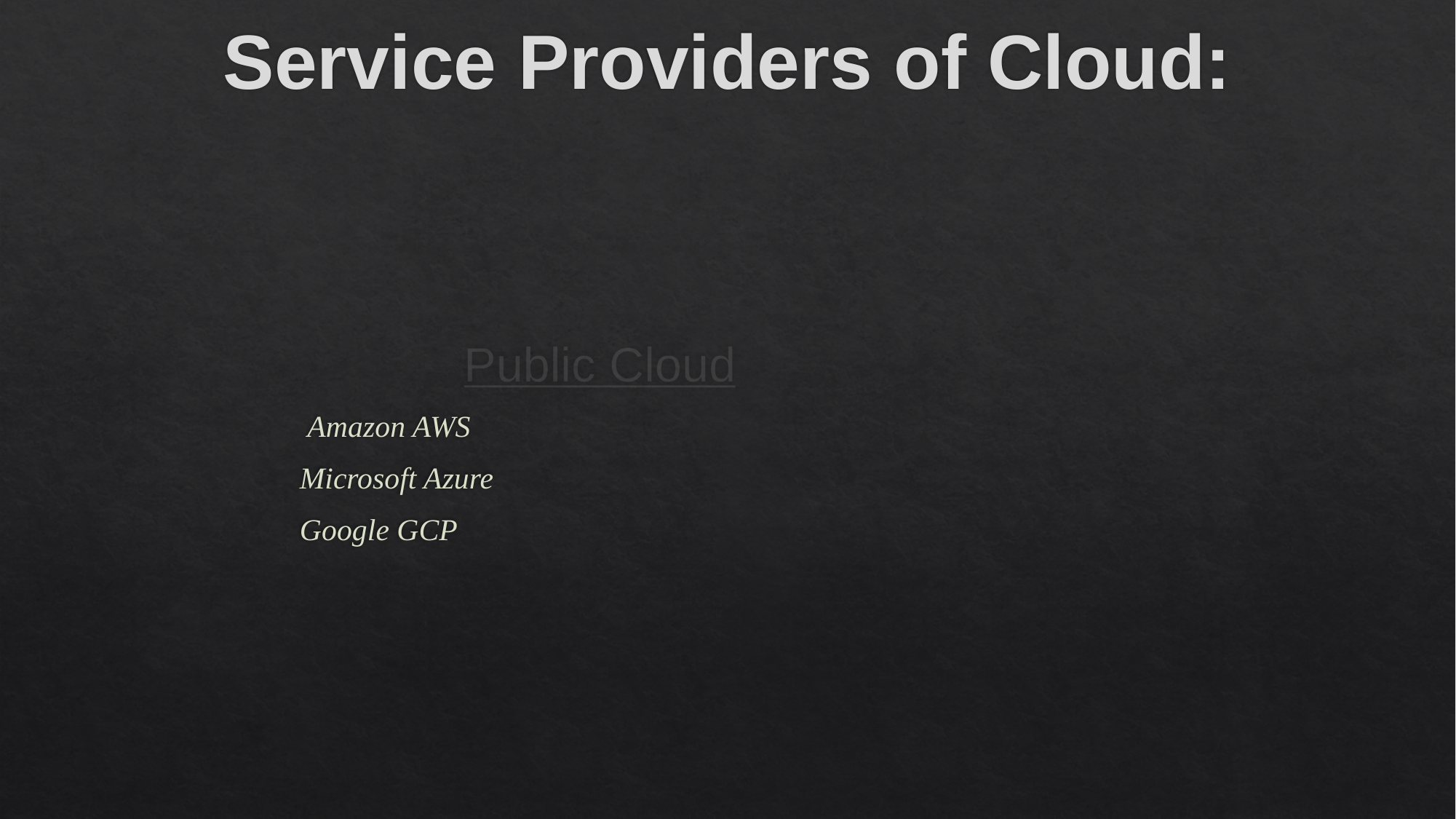

# Service Providers of Cloud:
Public Cloud
               Amazon AWS
              Microsoft Azure
              Google GCP